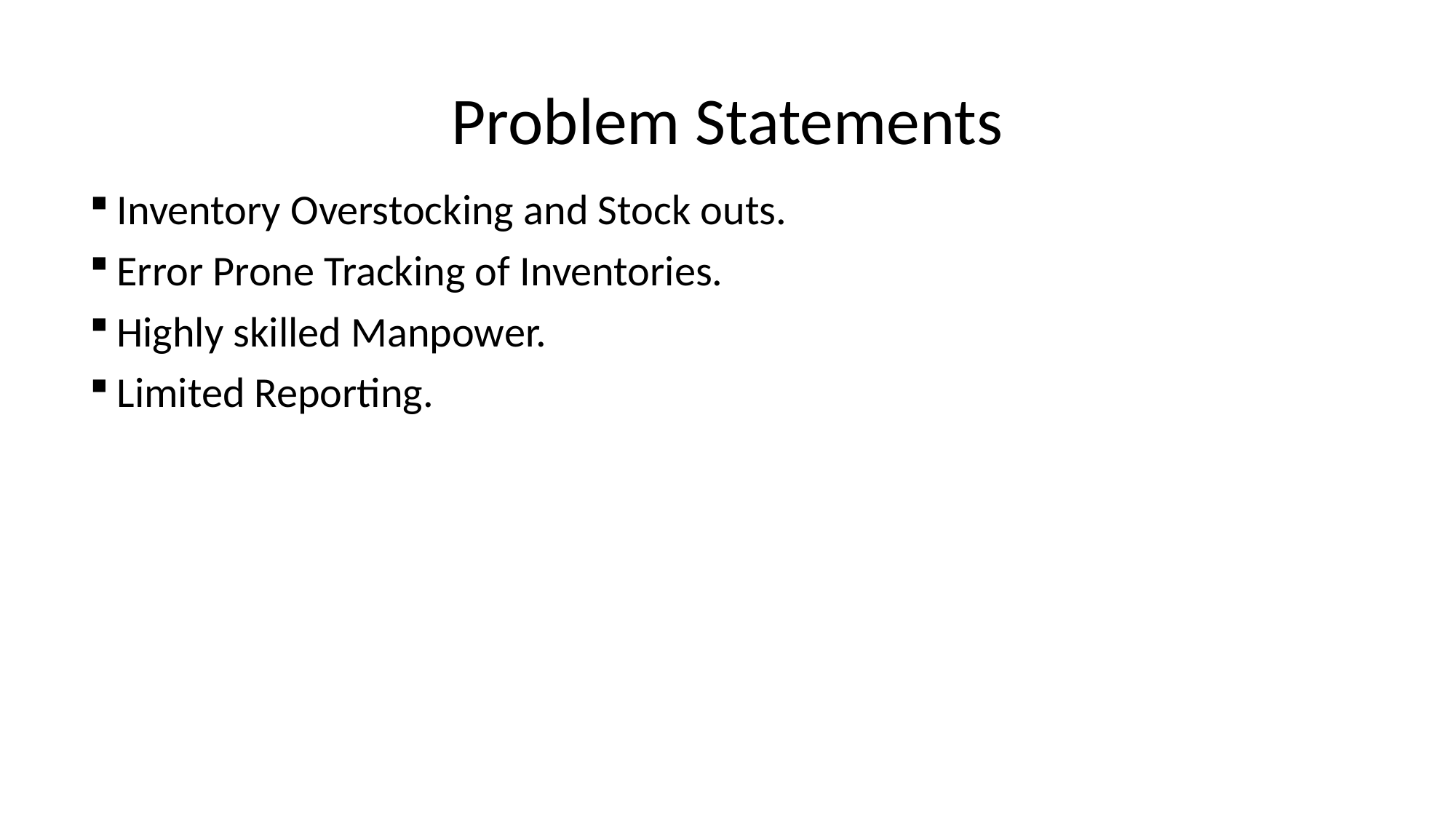

# Problem Statements
Inventory Overstocking and Stock outs.
Error Prone Tracking of Inventories.
Highly skilled Manpower.
Limited Reporting.